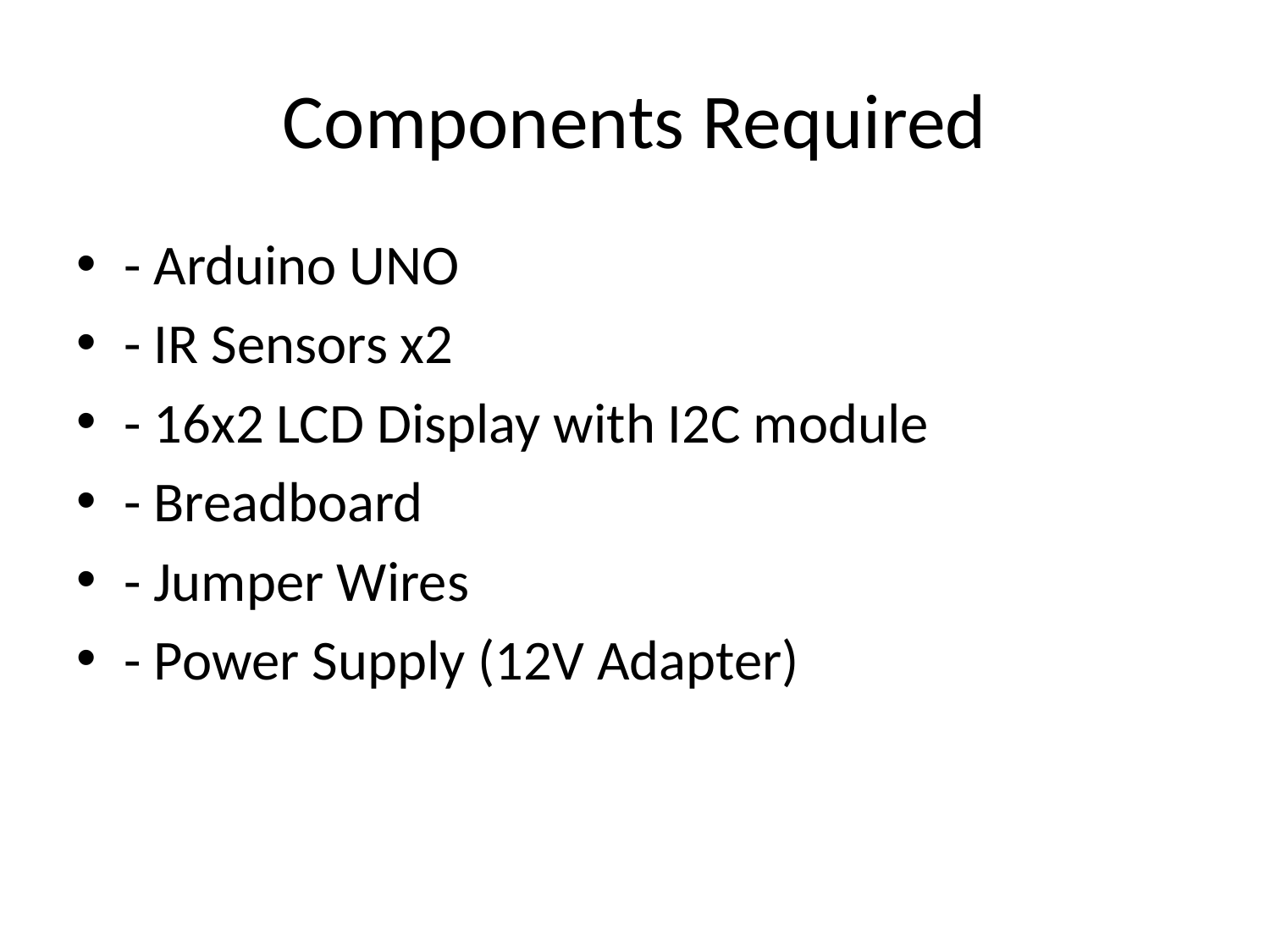

# Components Required
- Arduino UNO
- IR Sensors x2
- 16x2 LCD Display with I2C module
- Breadboard
- Jumper Wires
- Power Supply (12V Adapter)